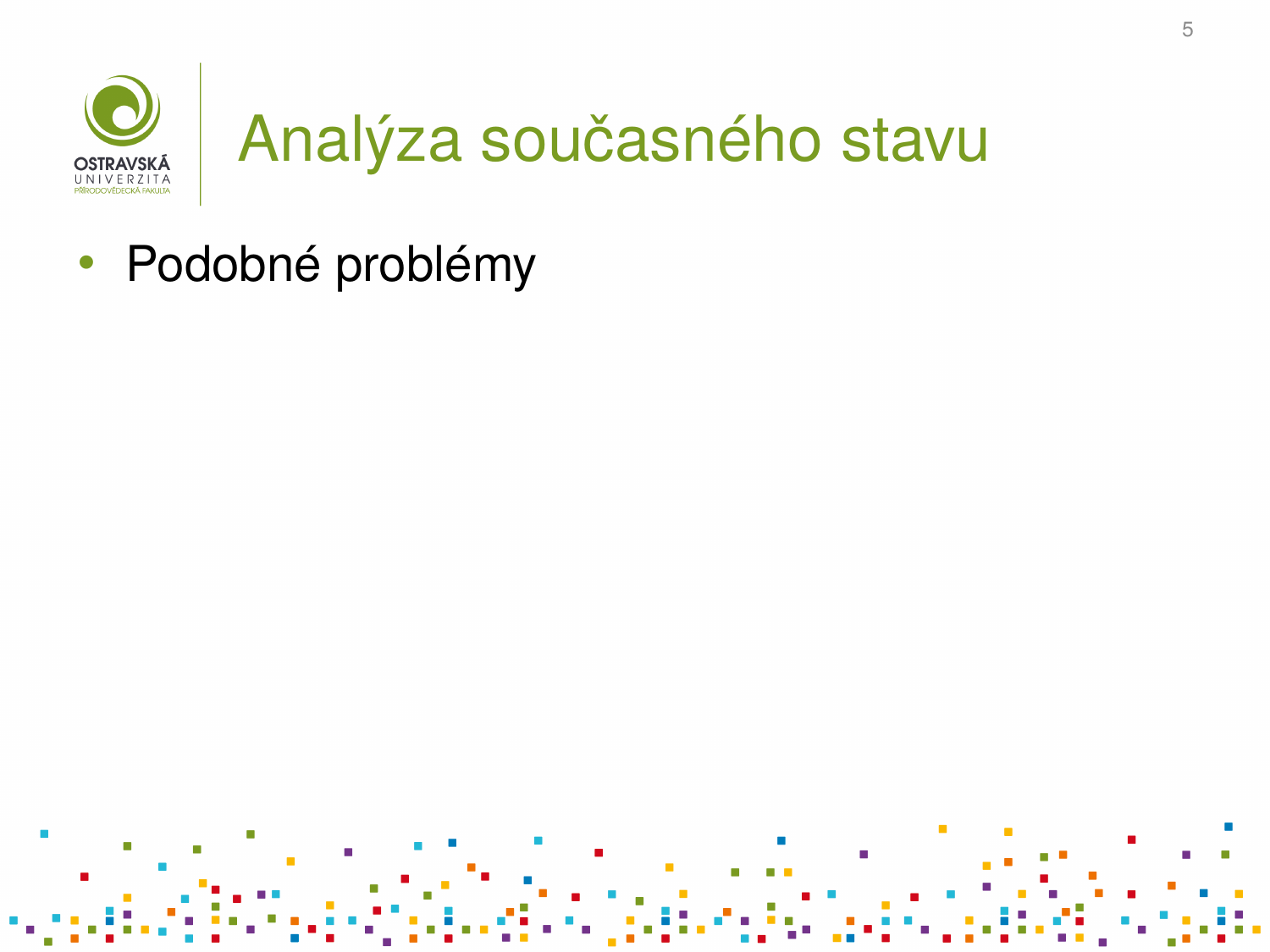

5
# Analýza současného stavu
Podobné problémy